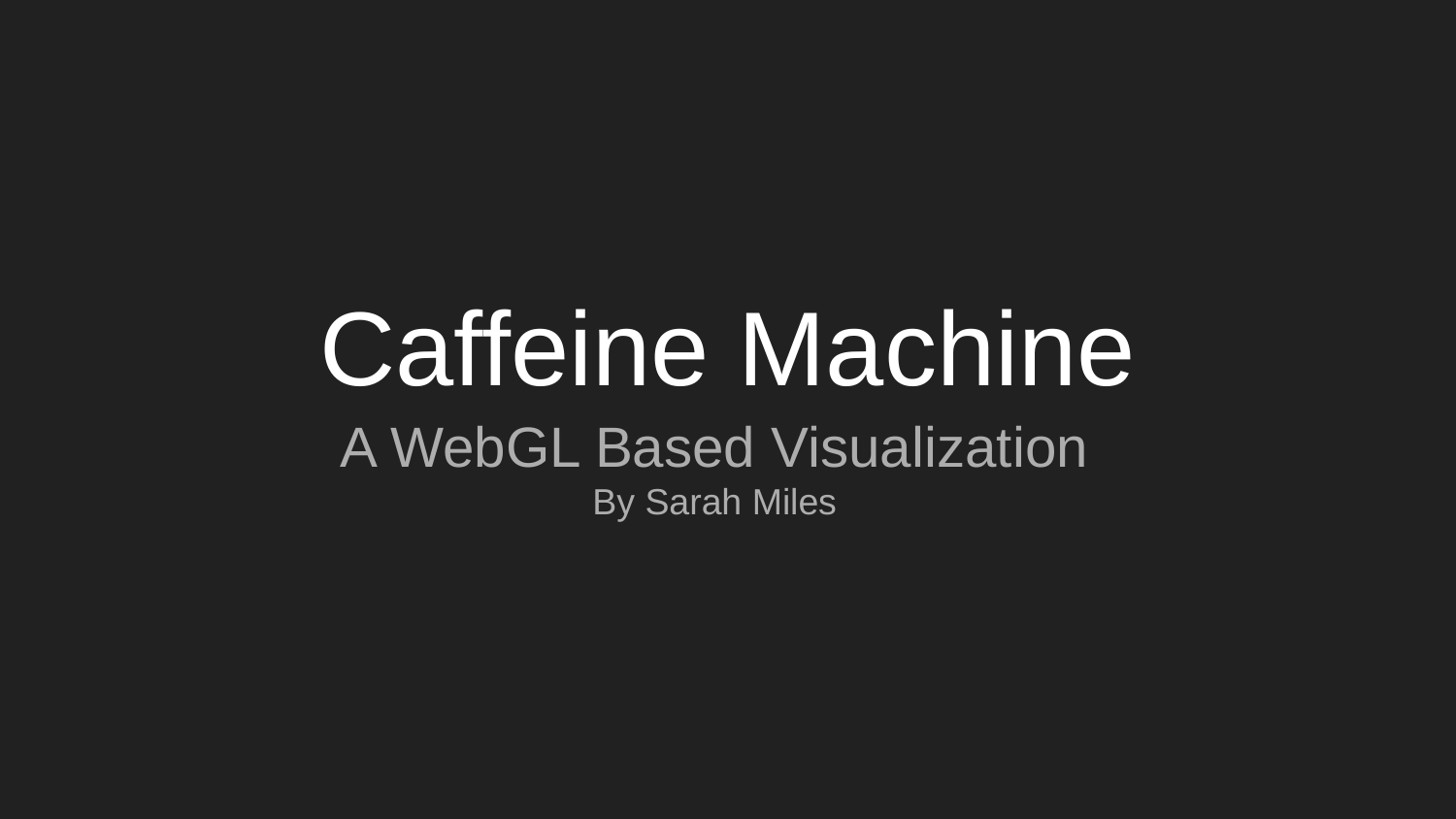

# Caffeine Machine
A WebGL Based Visualization
By Sarah Miles